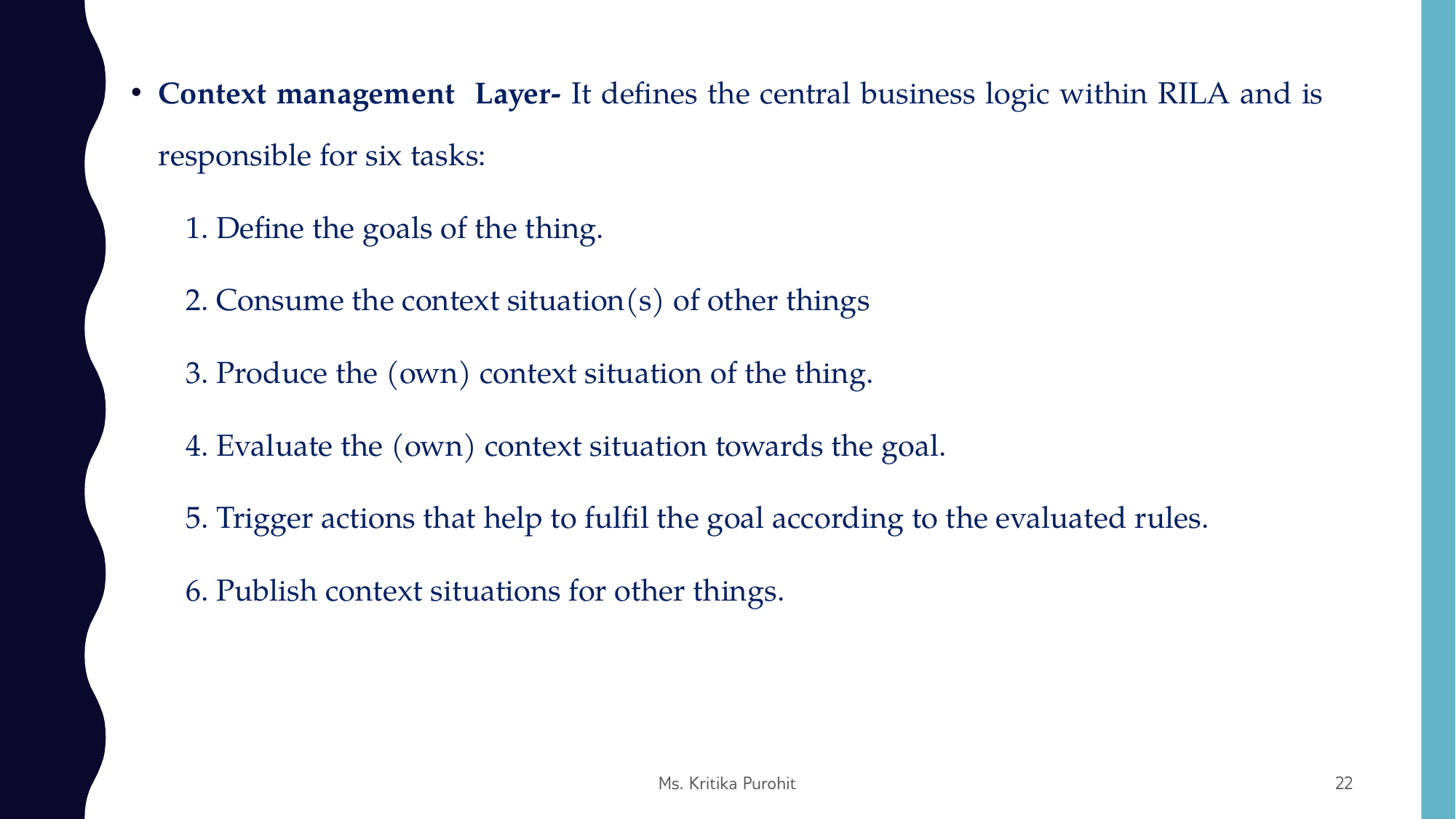

Context management  Layer- It defines the central business logic within RILA and is responsible for six tasks:
1. Define the goals of the thing.
2. Consume the context situation(s) of other things
3. Produce the (own) context situation of the thing.
4. Evaluate the (own) context situation towards the goal.
5. Trigger actions that help to fulfil the goal according to the evaluated rules.
6. Publish context situations for other things.

Ms. Kritika Purohit
22